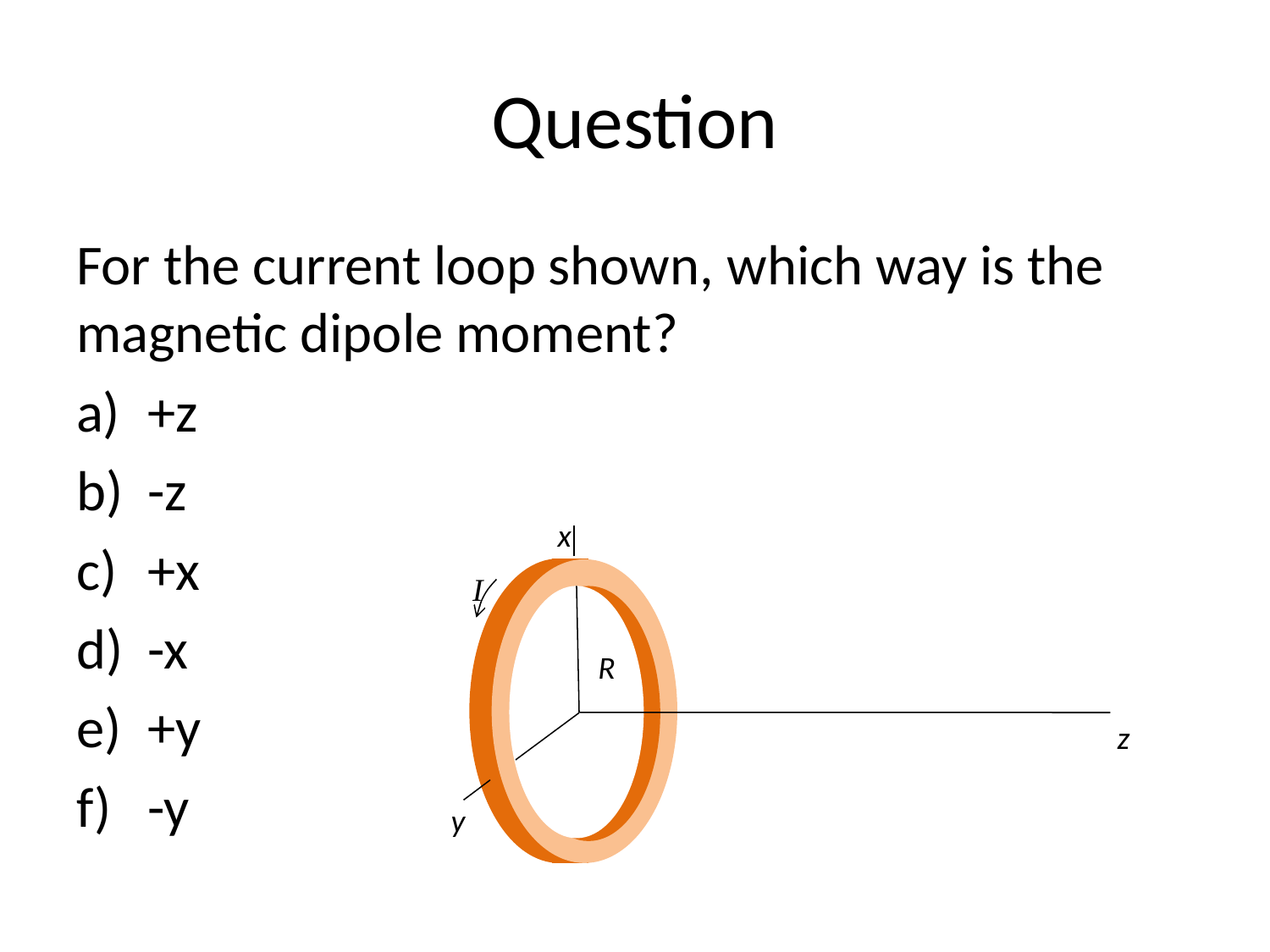

# Question
For the current loop shown, which way is the magnetic dipole moment?
+z
-z
+x
-x
+y
-y
x

I

R
z
y